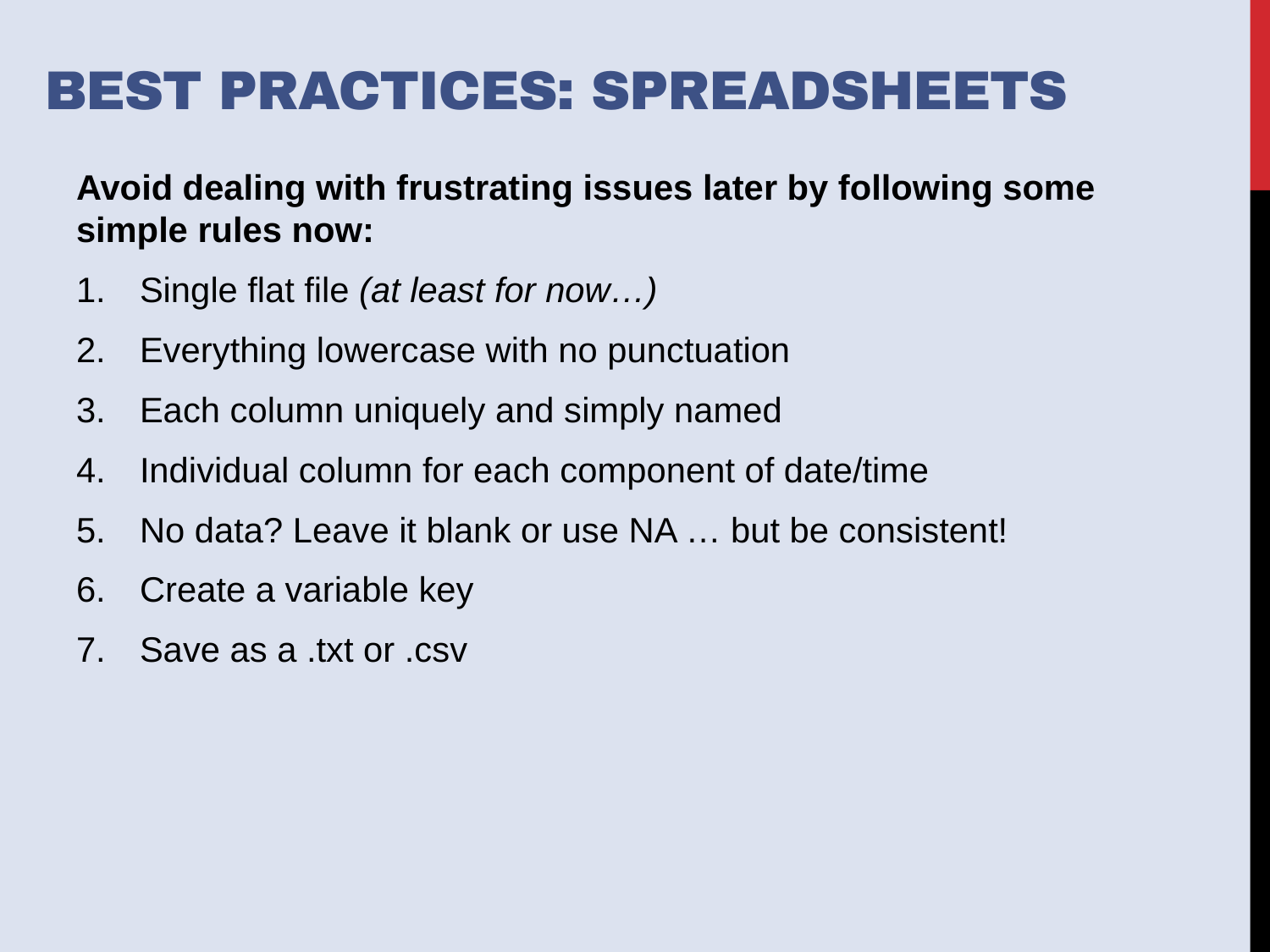

Best Practices: Spreadsheets
Avoid dealing with frustrating issues later by following some simple rules now:
Single flat file (at least for now…)
Everything lowercase with no punctuation
Each column uniquely and simply named
Individual column for each component of date/time
No data? Leave it blank or use NA … but be consistent!
Create a variable key
Save as a .txt or .csv